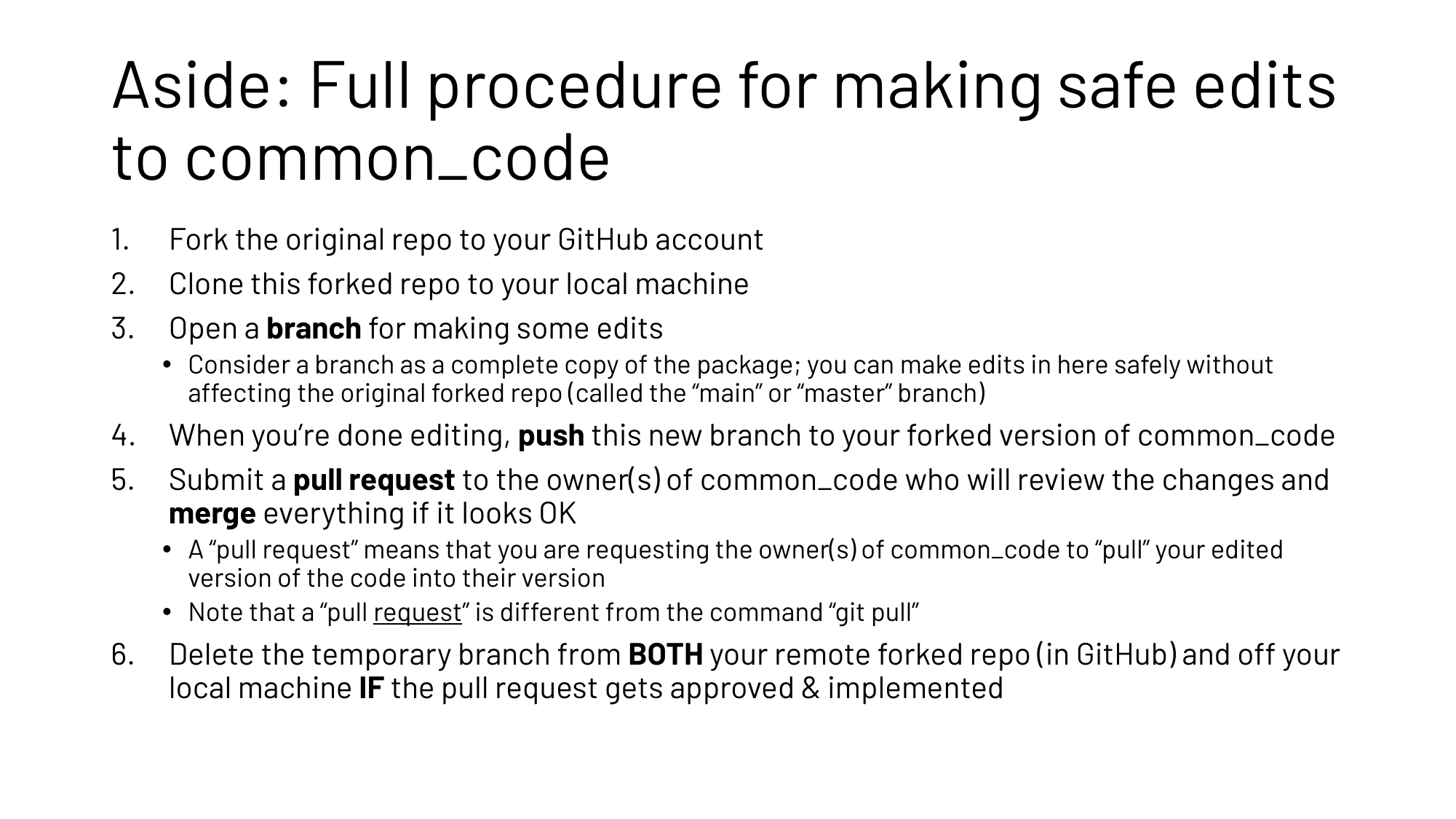

# Aside: Full procedure for making safe edits to common_code
Fork the original repo to your GitHub account
Clone this forked repo to your local machine
Open a branch for making some edits
Consider a branch as a complete copy of the package; you can make edits in here safely without affecting the original forked repo (called the “main” or “master” branch)
When you’re done editing, push this new branch to your forked version of common_code
Submit a pull request to the owner(s) of common_code who will review the changes and merge everything if it looks OK
A “pull request” means that you are requesting the owner(s) of common_code to “pull” your edited version of the code into their version
Note that a “pull request” is different from the command “git pull”
Delete the temporary branch from BOTH your remote forked repo (in GitHub) and off your local machine IF the pull request gets approved & implemented